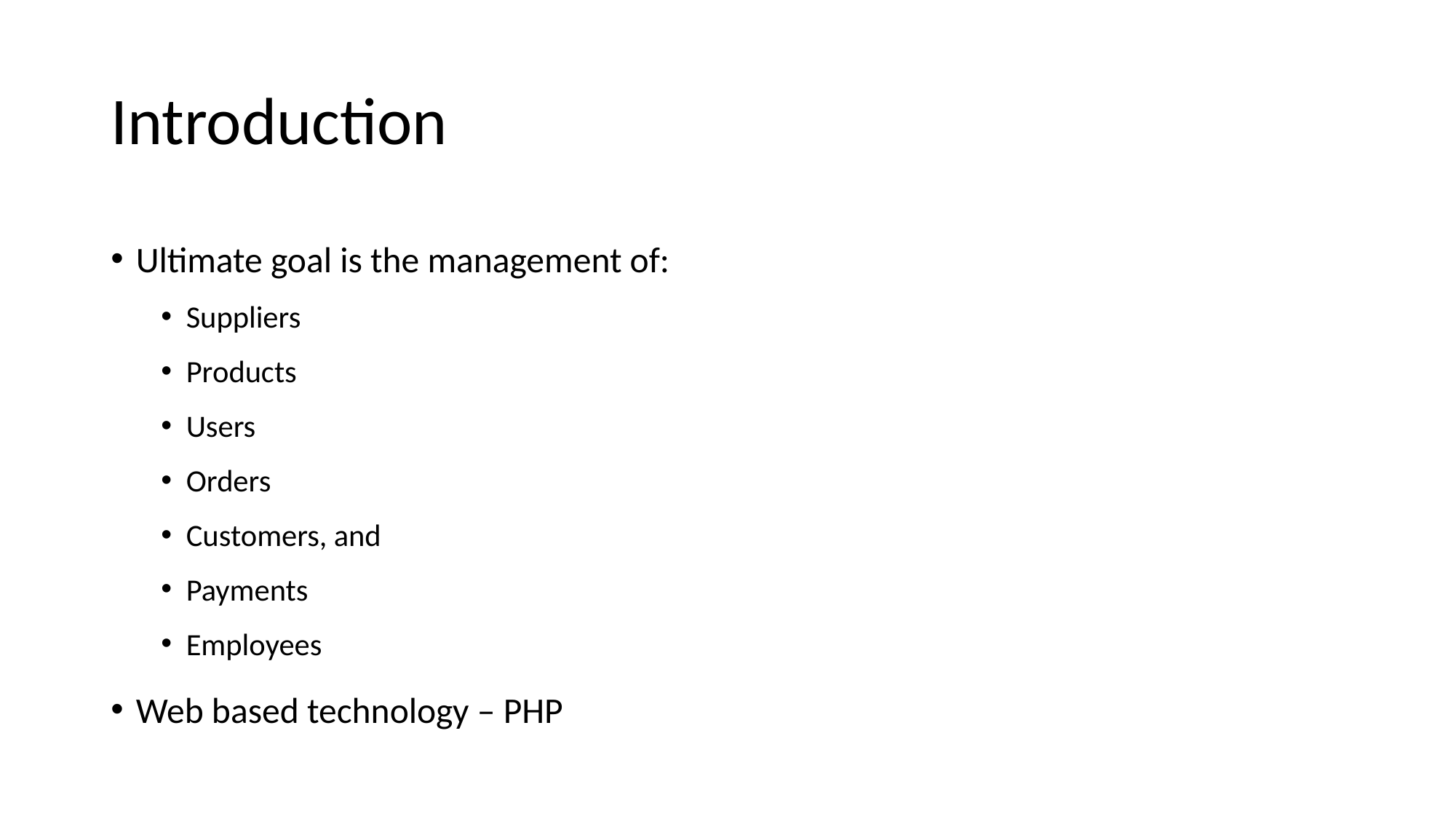

# Introduction
Ultimate goal is the management of:
Suppliers
Products
Users
Orders
Customers, and
Payments
Employees
Web based technology – PHP